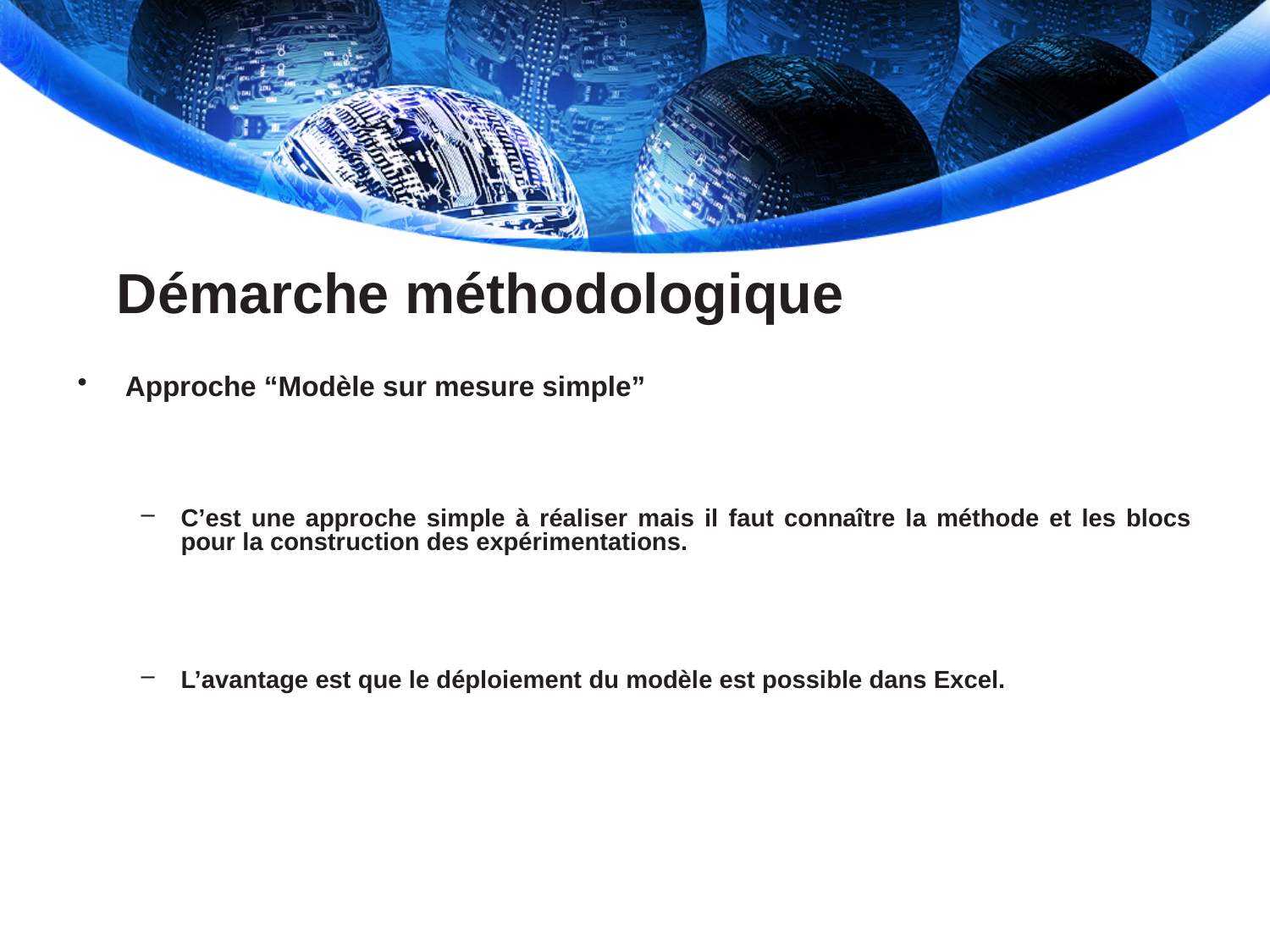

# Démarche méthodologique

Approche “Modèle sur mesure simple”

C’est une approche simple à réaliser mais il faut connaître la méthode et les blocs pour la construction des expérimentations.

L’avantage est que le déploiement du modèle est possible dans Excel.